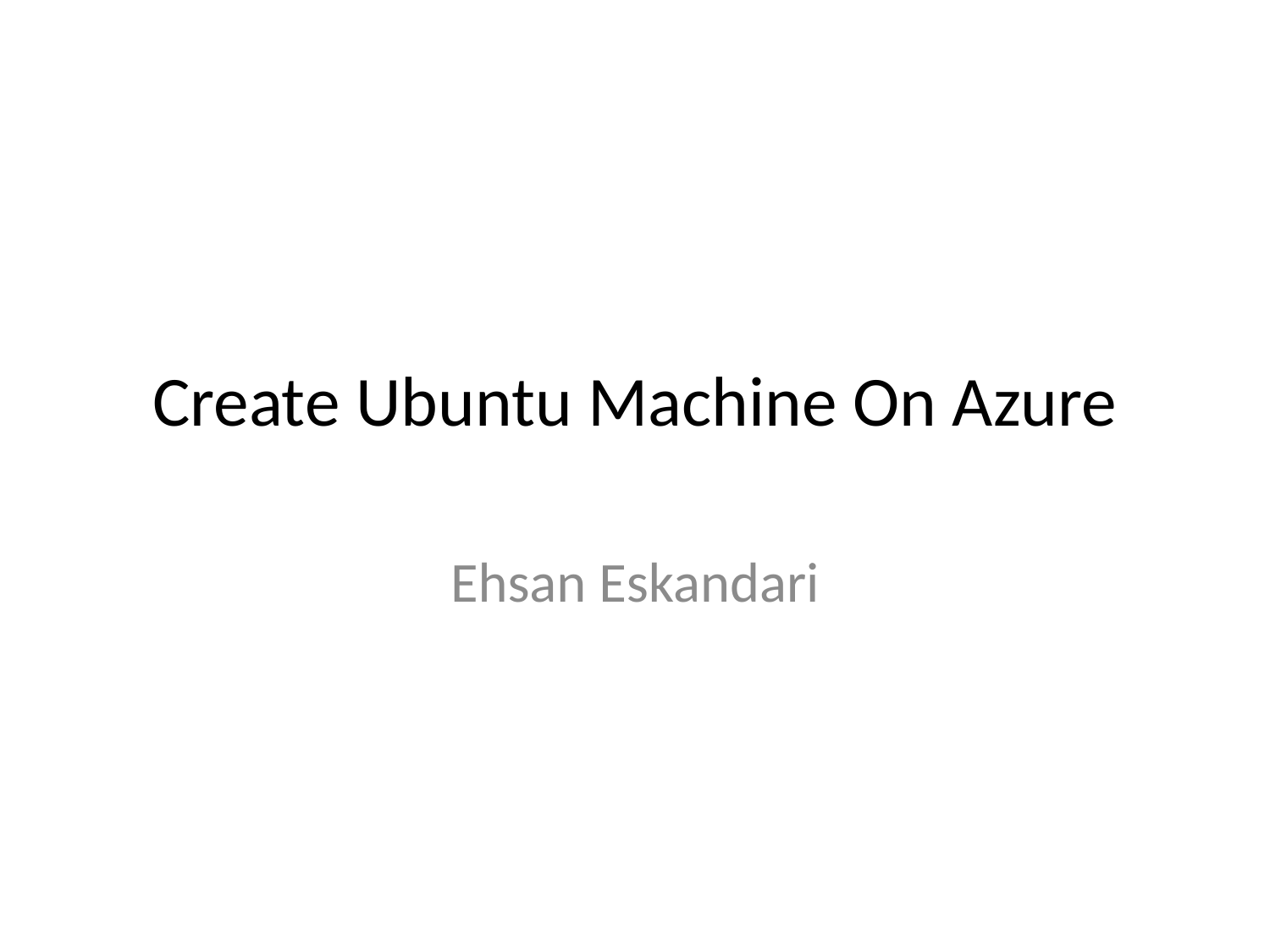

# Create Ubuntu Machine On Azure
Ehsan Eskandari